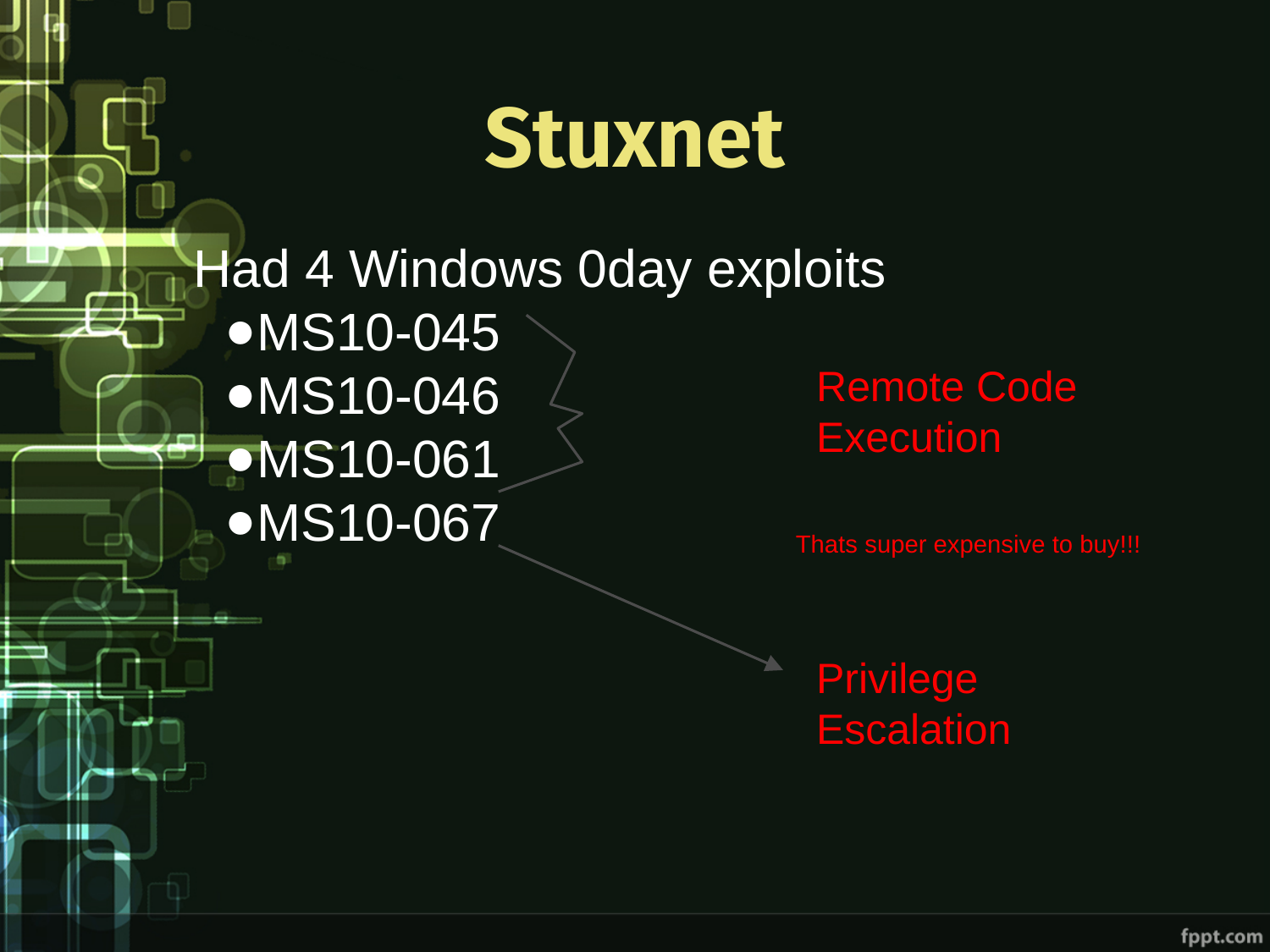

# Stuxnet
Had 4 Windows 0day exploits
MS10-045
MS10-046
MS10-061
MS10-067

Remote Code Execution
Thats super expensive to buy!!!
Privilege Escalation